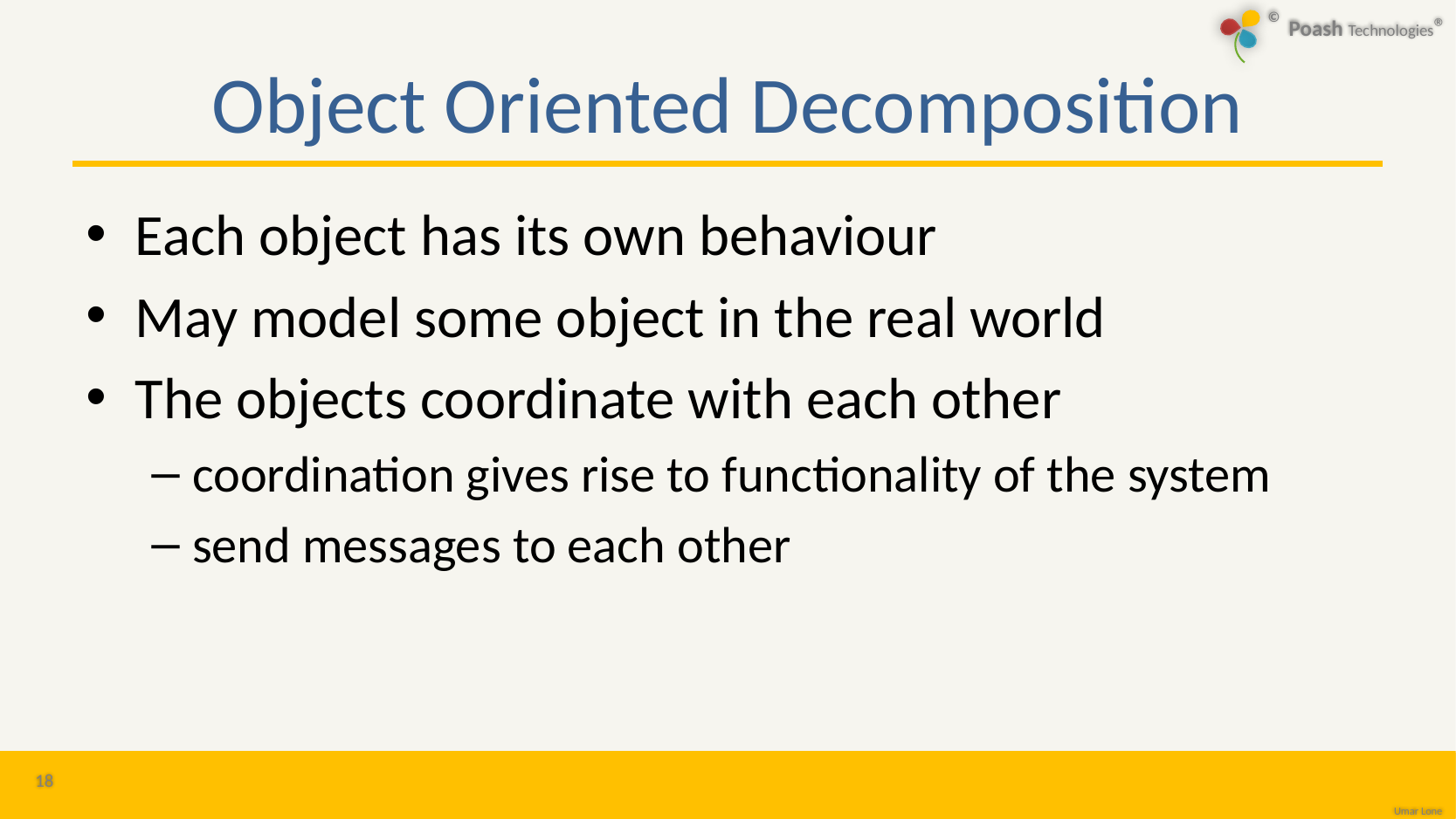

# Object Oriented Decomposition
Each object has its own behaviour
May model some object in the real world
The objects coordinate with each other
coordination gives rise to functionality of the system
send messages to each other

18
Design Patterns